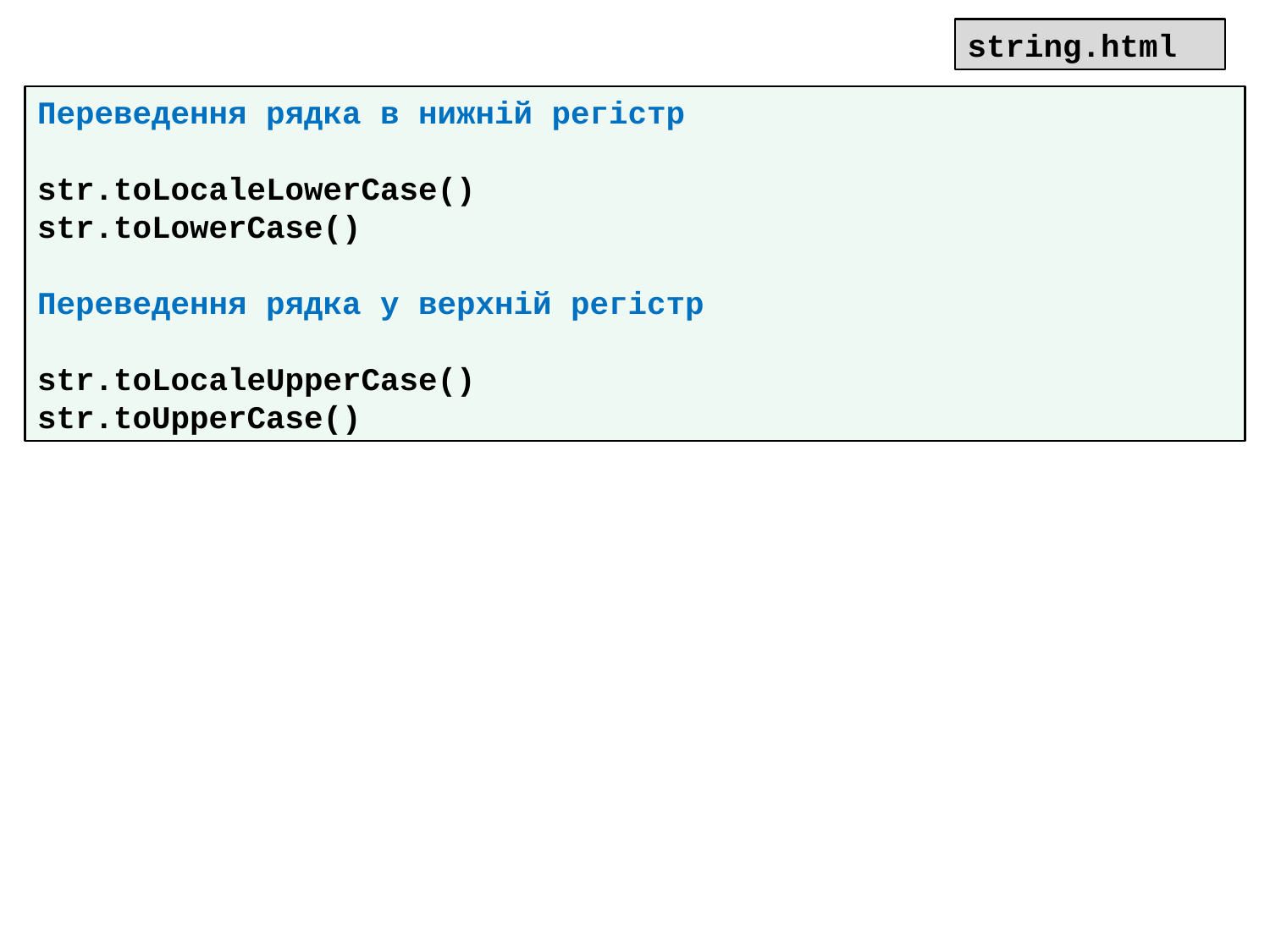

string.html
Переведення рядка в нижній регістр

str.toLocaleLowerCase()
str.toLowerCase()

Переведення рядка у верхній регістр

str.toLocaleUpperCase()
str.toUpperCase()